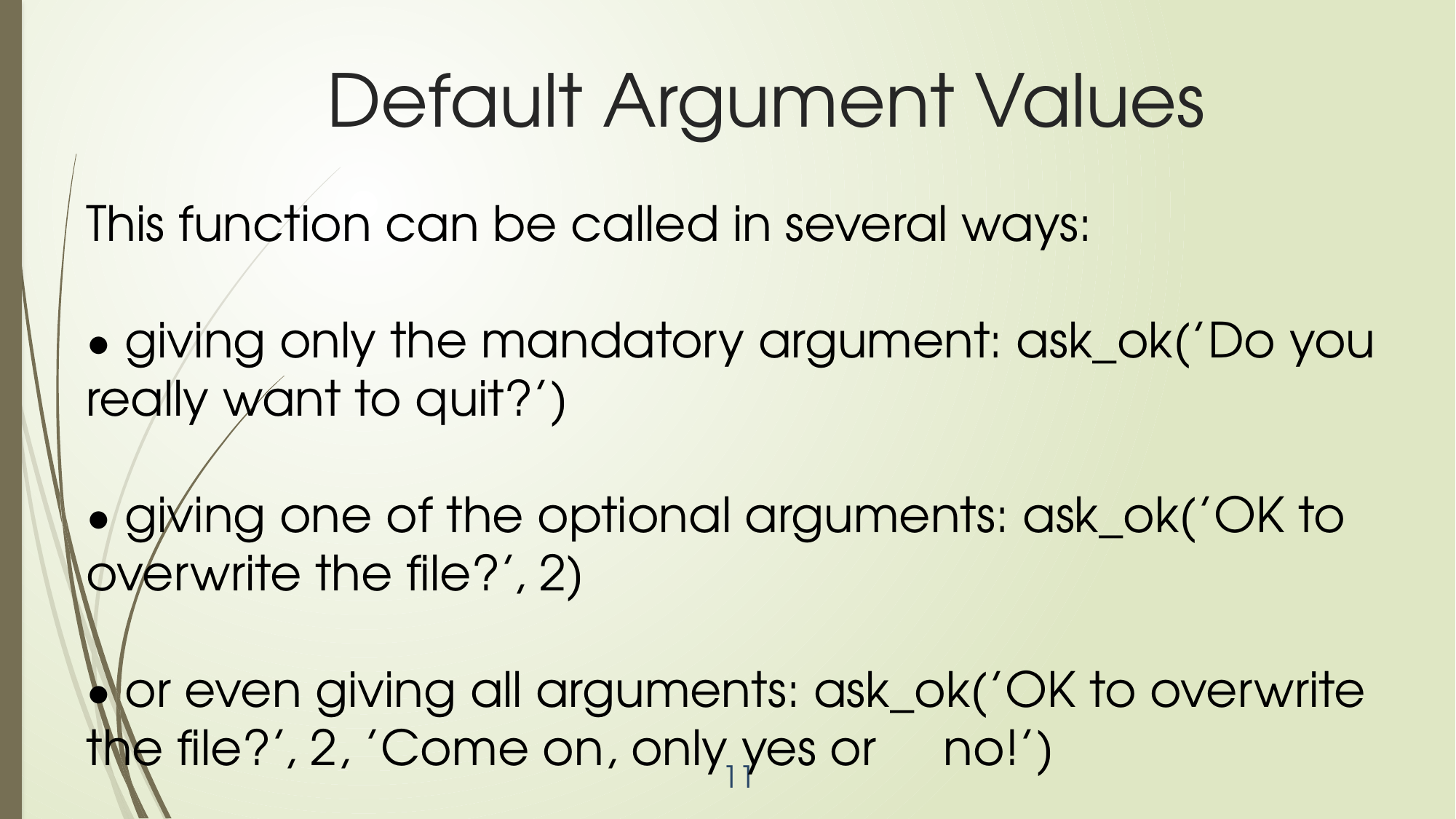

Default Argument Values
This function can be called in several ways:

• giving only the mandatory argument: ask_ok(’Do you really want to quit?’)

• giving one of the optional arguments: ask_ok(’OK to overwrite the file?’, 2)

• or even giving all arguments: ask_ok(’OK to overwrite the file?’, 2, ’Come on, only yes or     no!’)
11